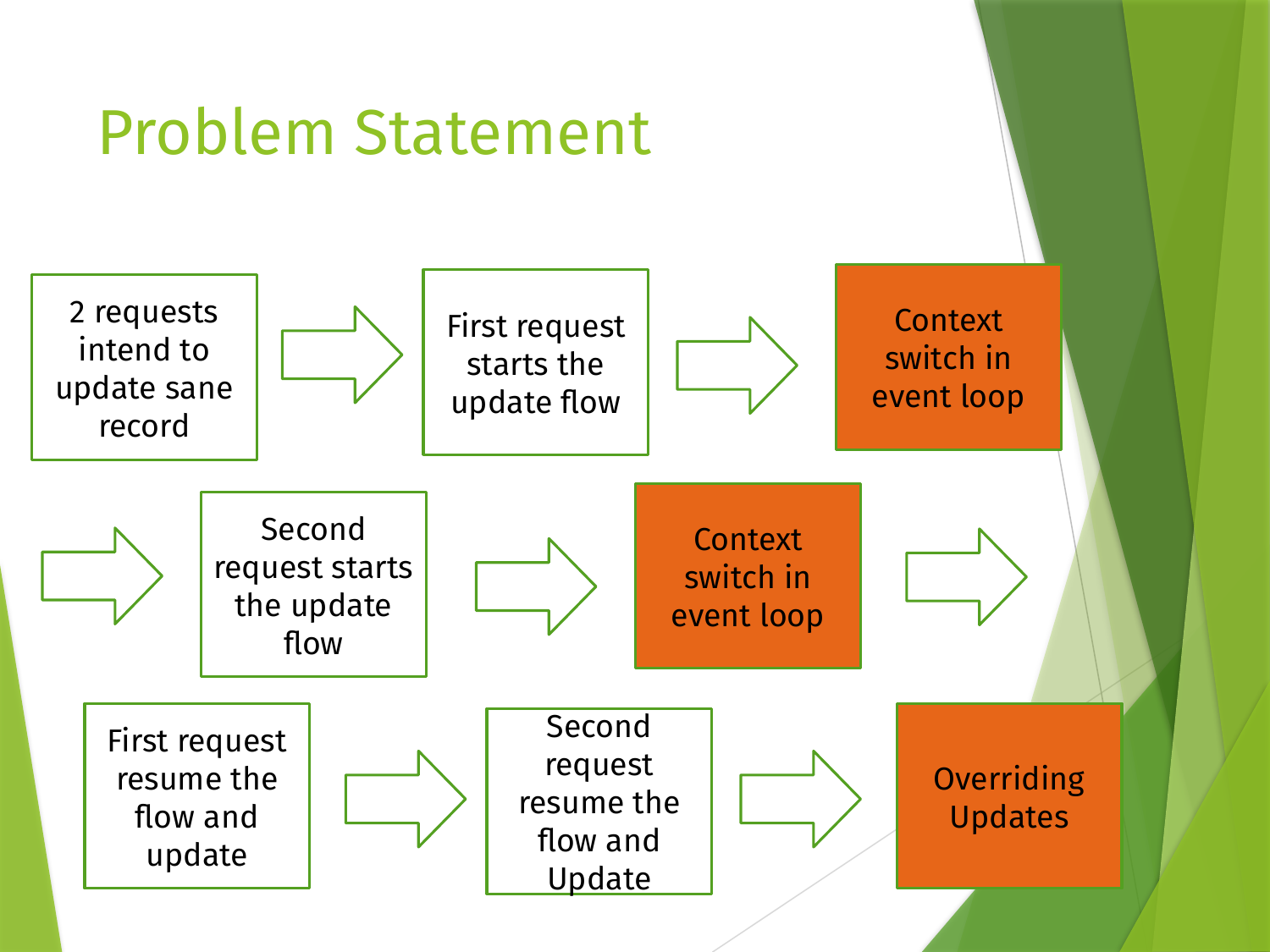

# Problem Statement
Context switch in event loop
First request starts the update flow
2 requests intend to update sane record

Context switch in event loop
Second request starts the update flow

First request resume the flow and update
Overriding Updates
Second request resume the flow and Update